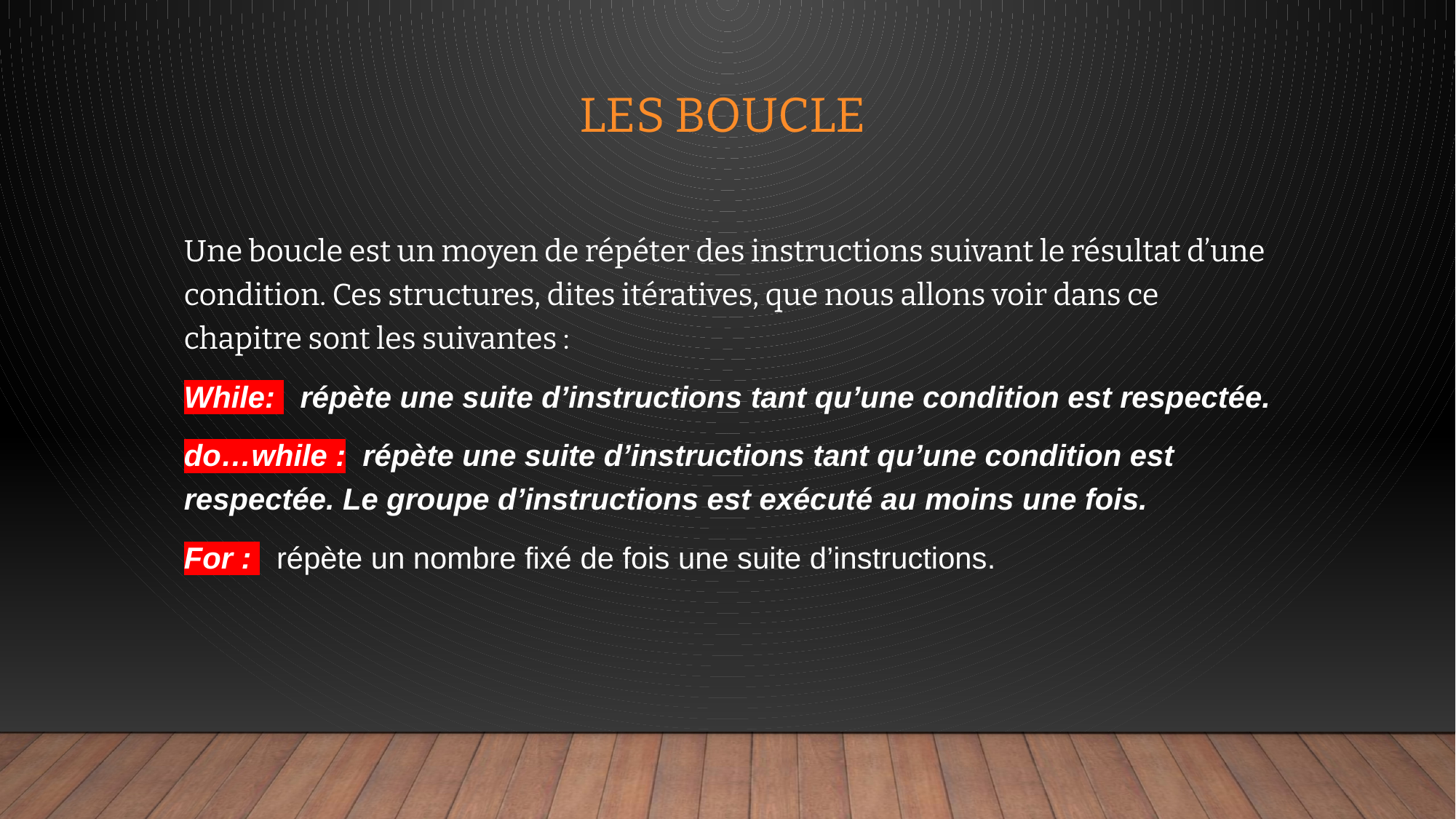

# Les boucle
Une boucle est un moyen de répéter des instructions suivant le résultat d’une condition. Ces structures, dites itératives, que nous allons voir dans ce chapitre sont les suivantes :
While:   répète une suite d’instructions tant qu’une condition est respectée.
do…while :  répète une suite d’instructions tant qu’une condition est respectée. Le groupe d’instructions est exécuté au moins une fois.
For :   répète un nombre fixé de fois une suite d’instructions.